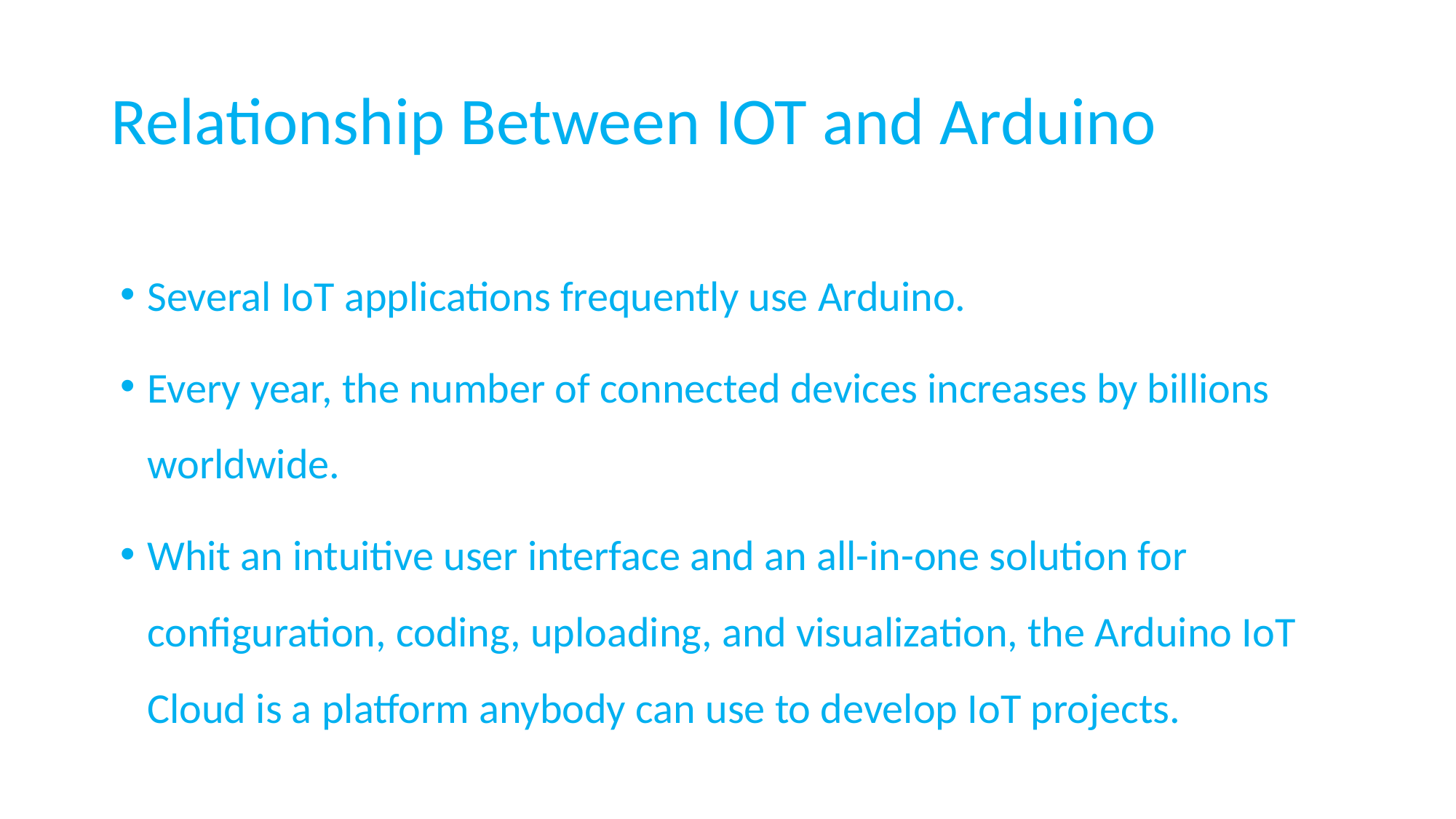

# Relationship Between IOT and Arduino
Several IoT applications frequently use Arduino.
Every year, the number of connected devices increases by billions worldwide.
Whit an intuitive user interface and an all-in-one solution for configuration, coding, uploading, and visualization, the Arduino IoT Cloud is a platform anybody can use to develop IoT projects.